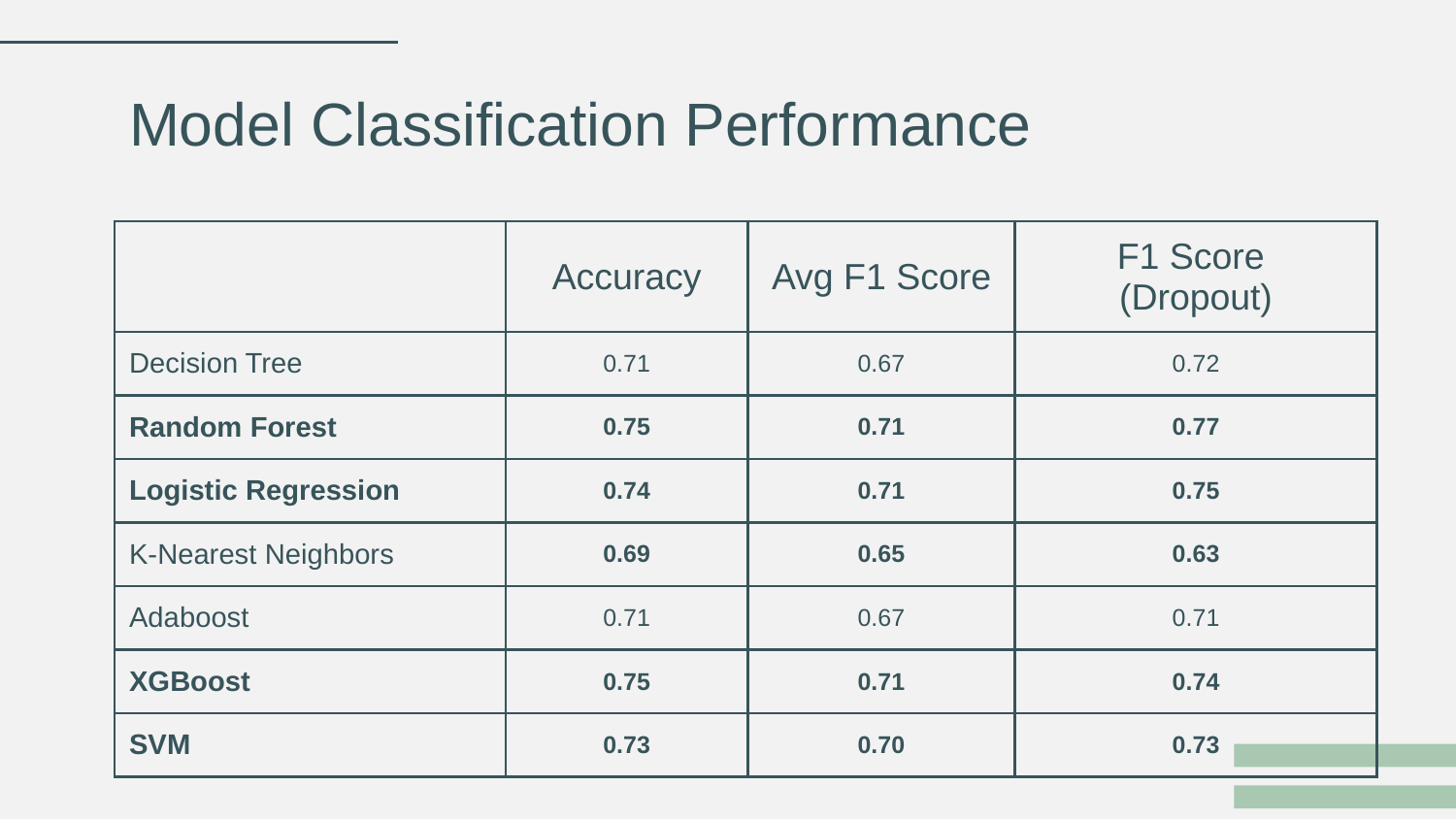

# Model Classification Performance

|  | Accuracy | Avg F1 Score | F1 Score  (Dropout) |
| --- | --- | --- | --- |
| Decision Tree | 0.71 | 0.67 | 0.72 |
| Random Forest | 0.75 | 0.71 | 0.77 |
| Logistic Regression | 0.74 | 0.71 | 0.75 |
| K-Nearest Neighbors | 0.69 | 0.65 | 0.63 |
| Adaboost | 0.71 | 0.67 | 0.71 |
| XGBoost | 0.75 | 0.71 | 0.74 |
| SVM | 0.73 | 0.70 | 0.73 |